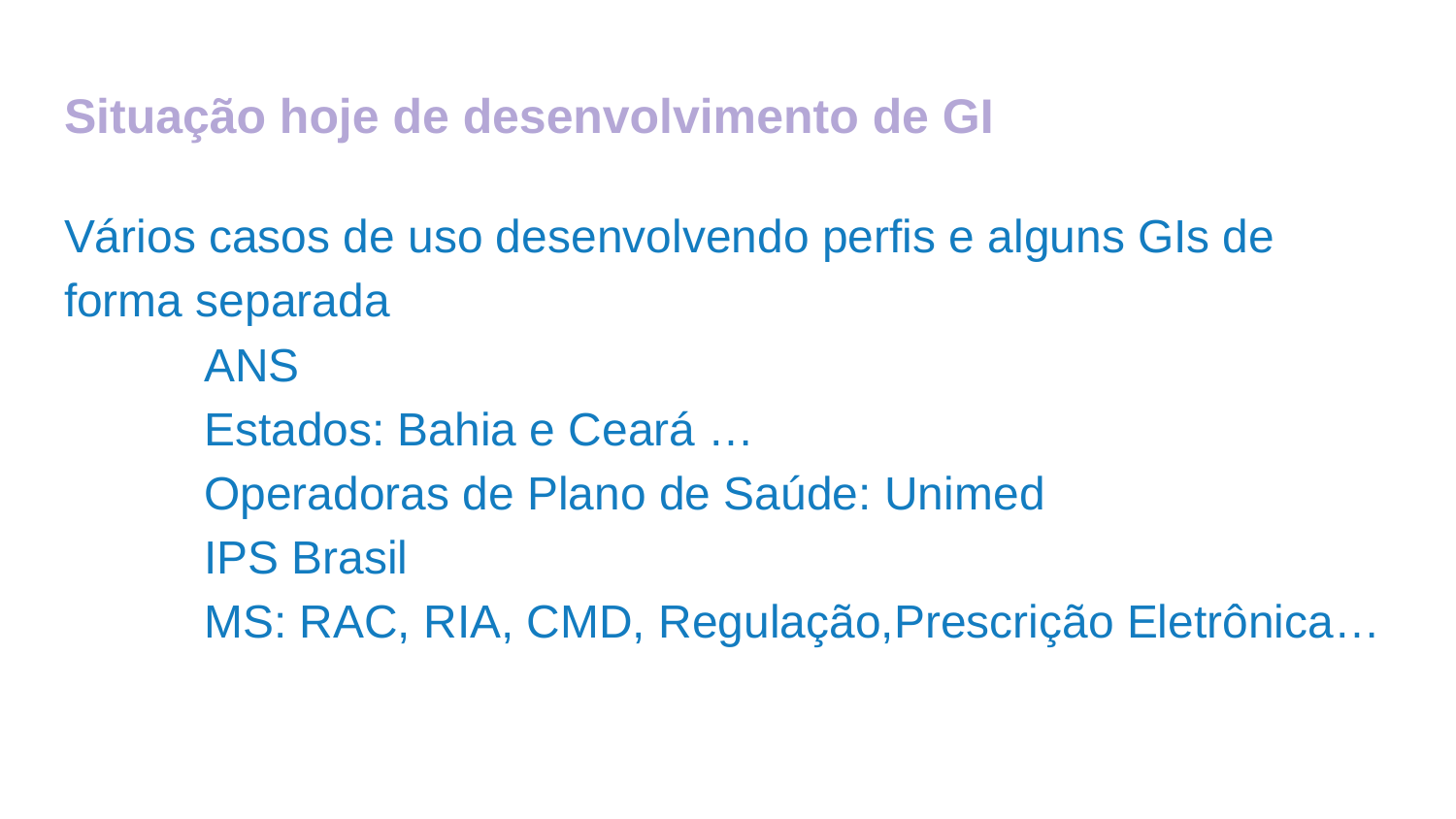

# Situação hoje de desenvolvimento de GI
Vários casos de uso desenvolvendo perfis e alguns GIs de forma separada
	ANS
	Estados: Bahia e Ceará …
	Operadoras de Plano de Saúde: Unimed
	IPS Brasil
	MS: RAC, RIA, CMD, Regulação,Prescrição Eletrônica…